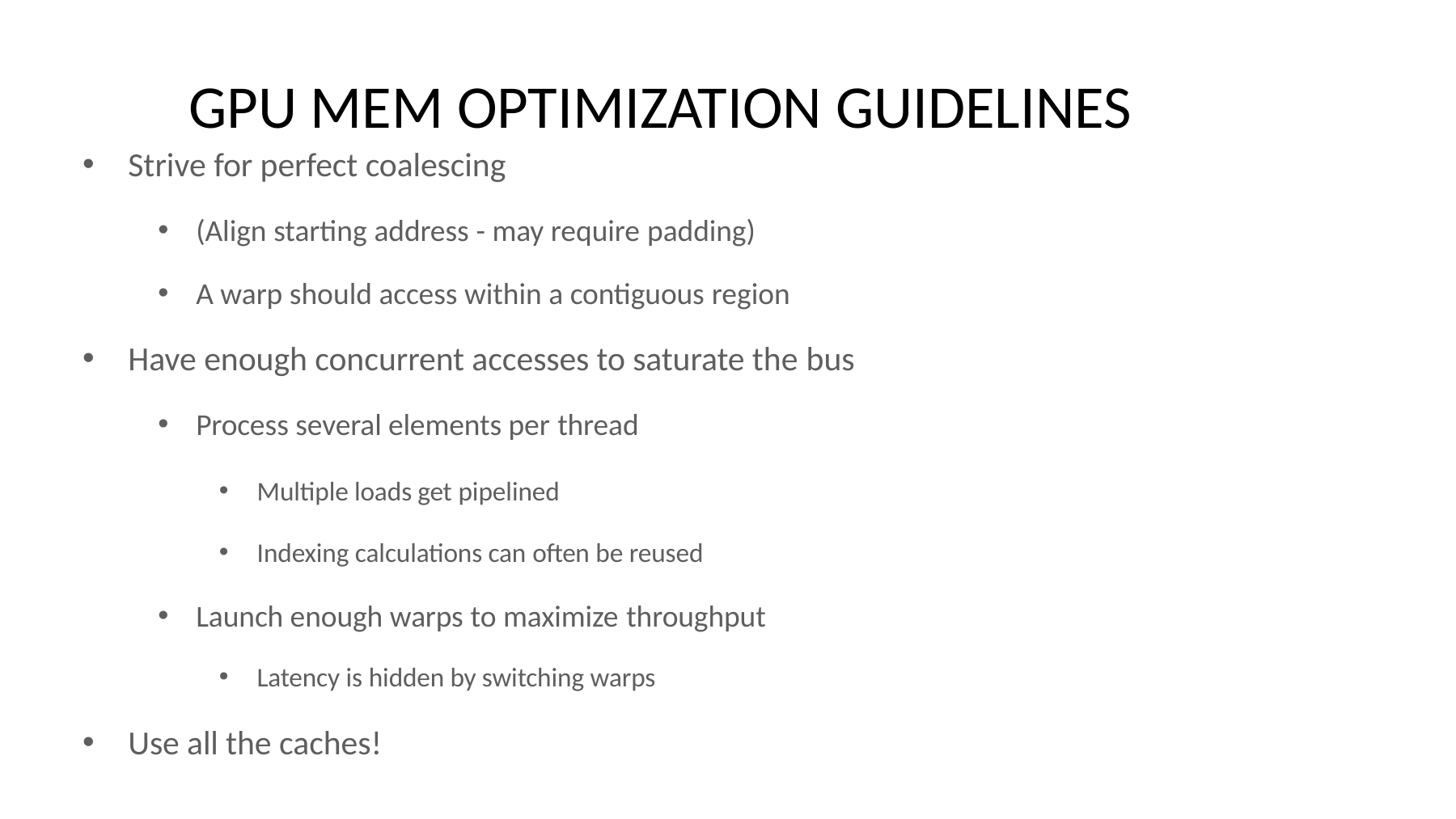

# GPU MEM OPTIMIZATION GUIDELINES
Strive for perfect coalescing
(Align starting address - may require padding)
A warp should access within a contiguous region
Have enough concurrent accesses to saturate the bus
Process several elements per thread

Multiple loads get pipelined

Indexing calculations can often be reused

Launch enough warps to maximize throughput
Latency is hidden by switching warps

Use all the caches!
17